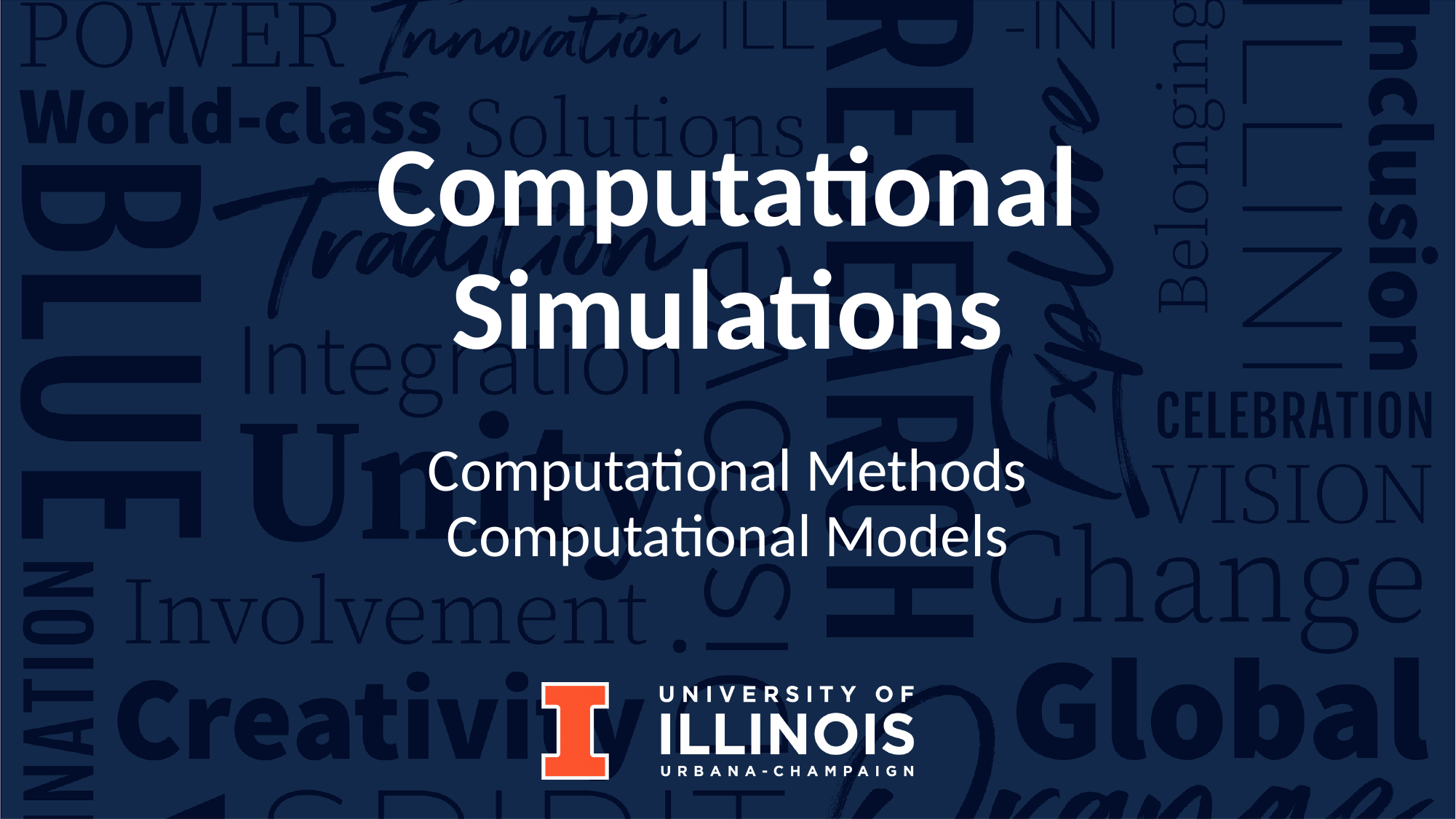

# Computational Simulations

Computational Methods
Computational Models